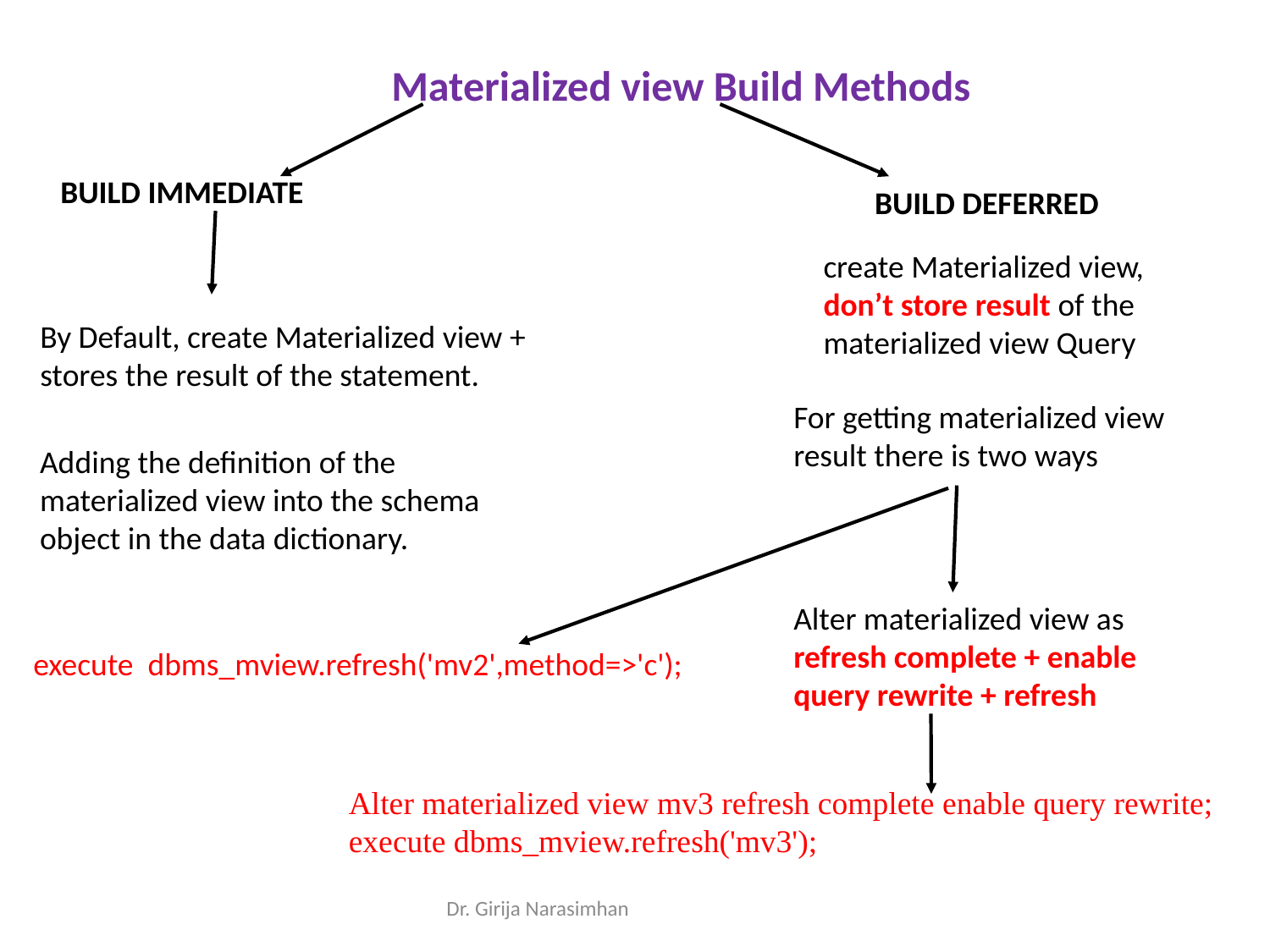

Materialized view Build Methods
BUILD IMMEDIATE
BUILD DEFERRED
create Materialized view, don’t store result of the materialized view Query
By Default, create Materialized view + stores the result of the statement.
For getting materialized view result there is two ways
Adding the definition of the materialized view into the schema object in the data dictionary.
Alter materialized view as refresh complete + enable query rewrite + refresh
execute  dbms_mview.refresh('mv2',method=>'c');
Alter materialized view mv3 refresh complete enable query rewrite;
execute dbms_mview.refresh('mv3');

Dr. Girija Narasimhan